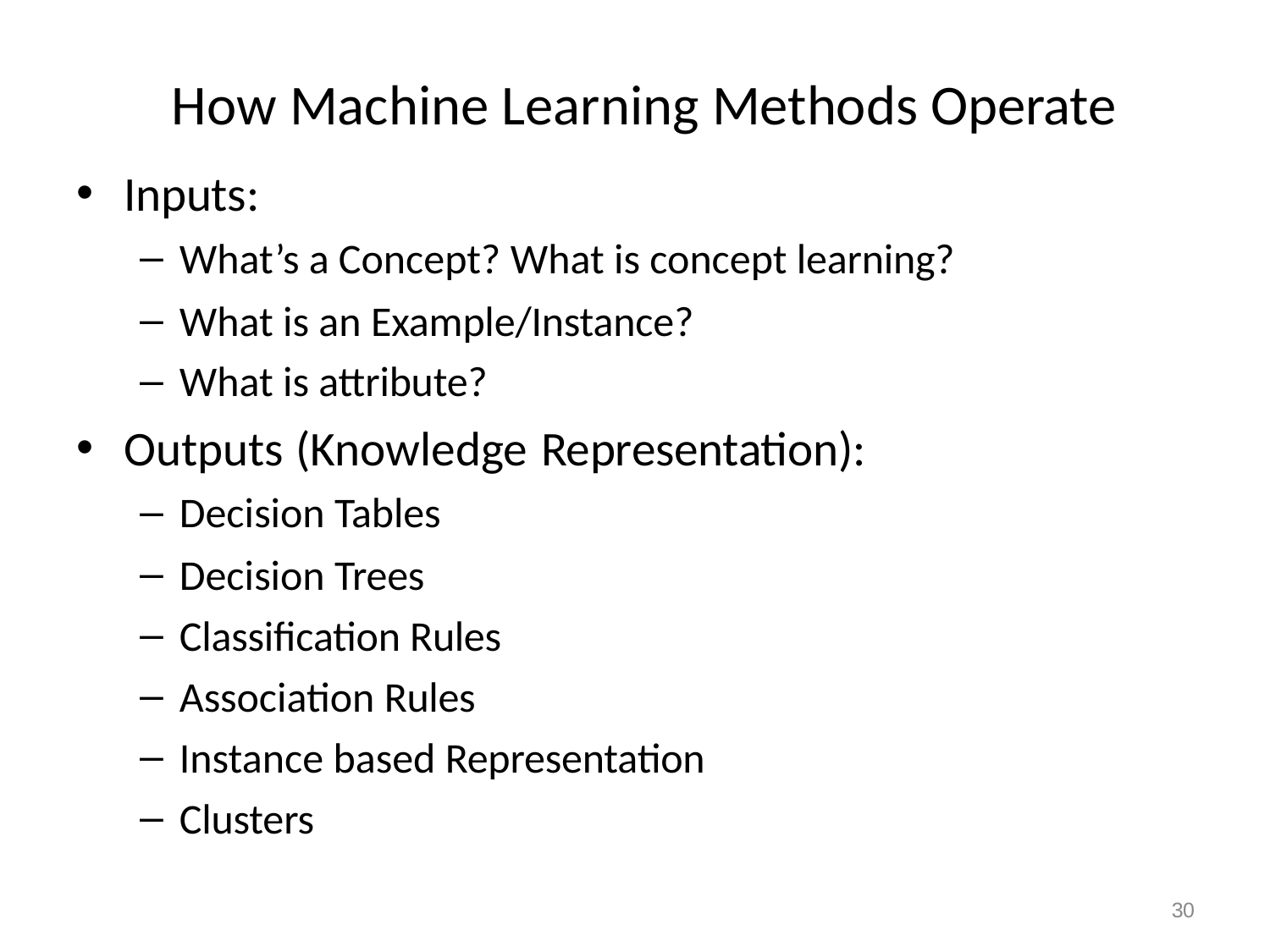

# How Machine Learning Methods Operate
Inputs:
What’s a Concept? What is concept learning?
What is an Example/Instance?
What is attribute?
Outputs (Knowledge Representation):
Decision Tables
Decision Trees
Classification Rules
Association Rules
Instance based Representation
Clusters
30